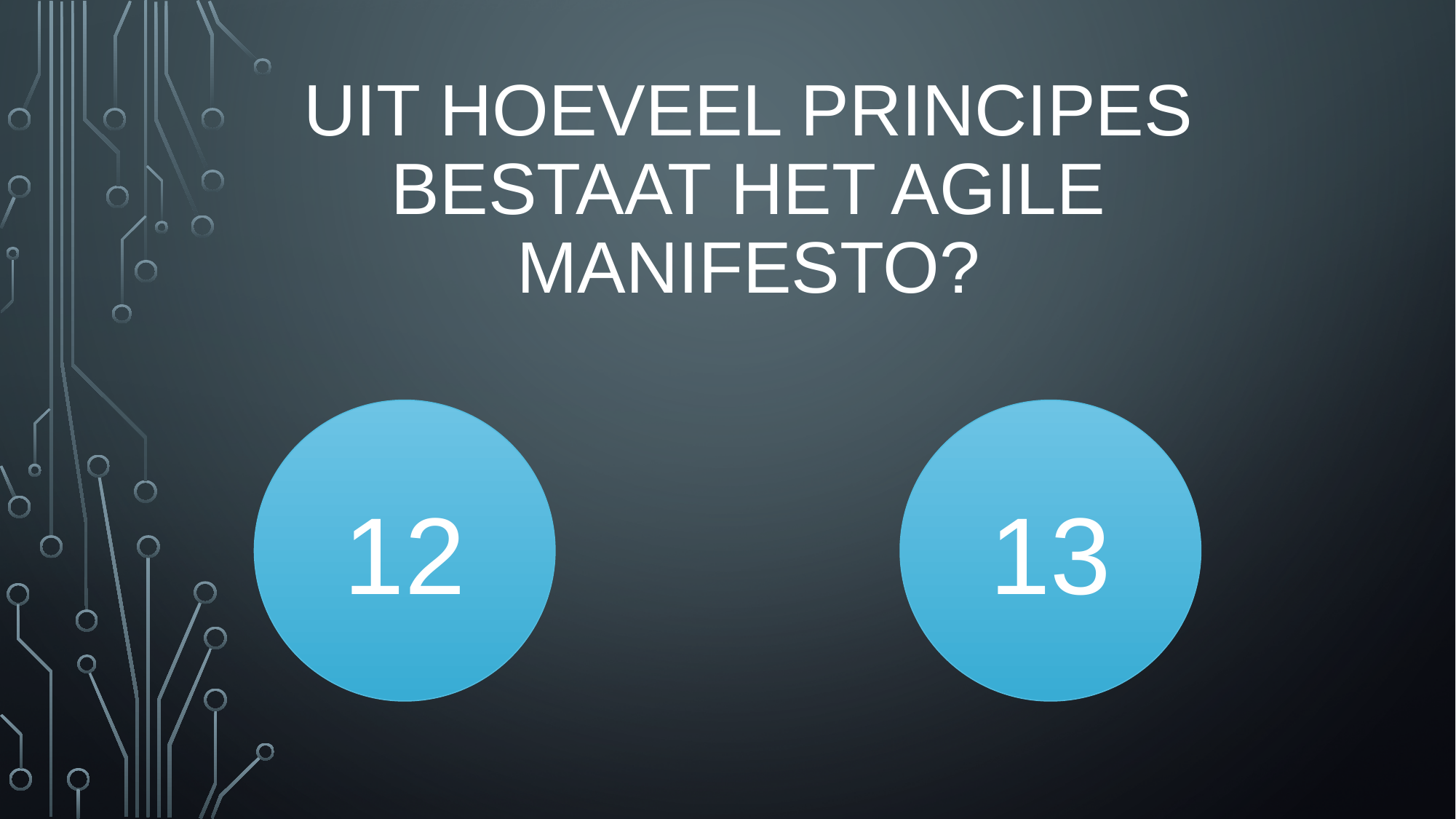

# Uit hoeveel principes bestaat het agile manifesto?
12
13